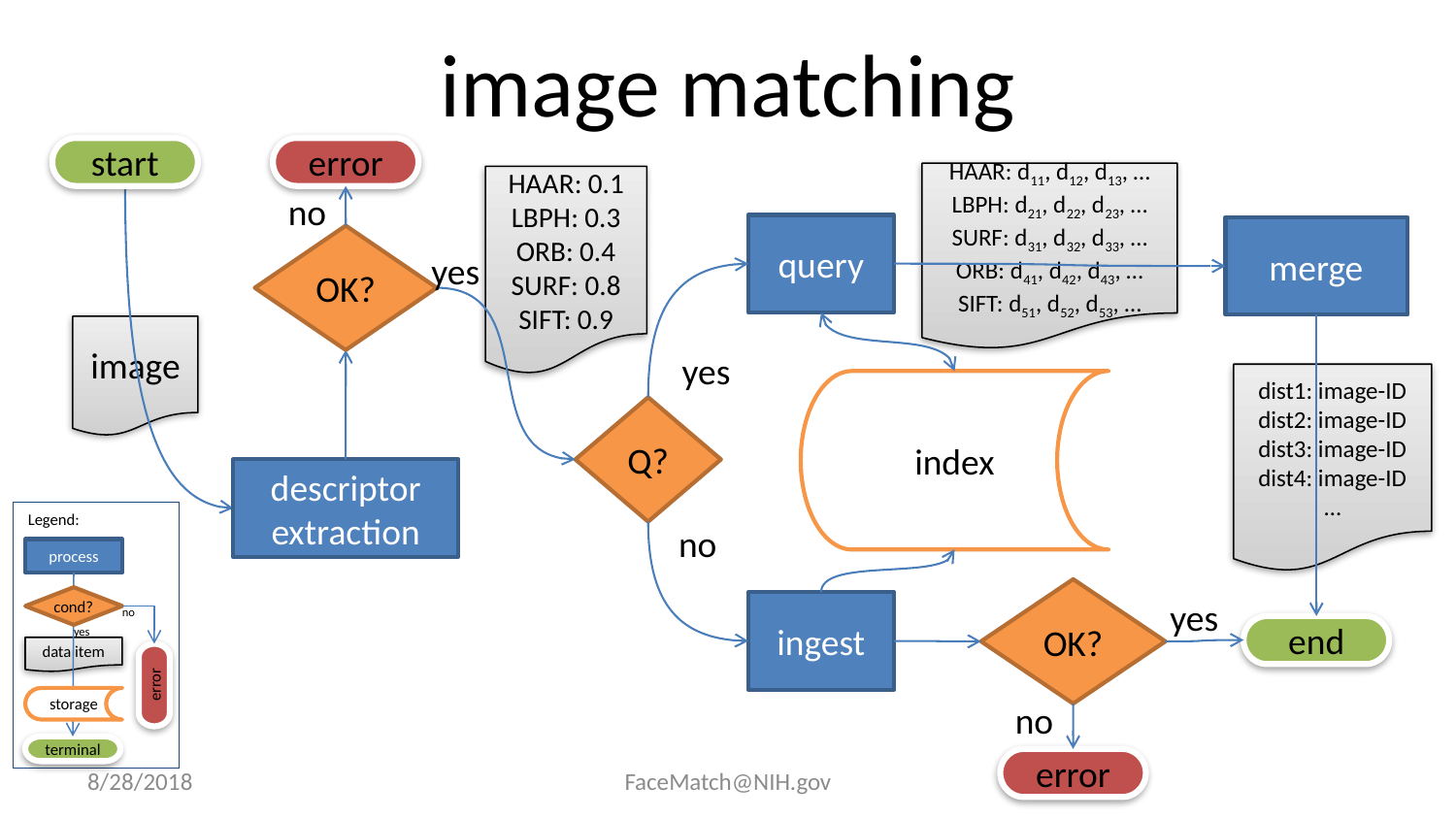

# image matching
start
error
HAAR: d11, d12, d13, …
LBPH: d21, d22, d23, …
SURF: d31, d32, d33, …
ORB: d41, d42, d43, …
SIFT: d51, d52, d53, …
HAAR: 0.1
LBPH: 0.3
ORB: 0.4
SURF: 0.8
SIFT: 0.9
no
query
merge
OK?
yes
image
yes
dist1: image-ID
dist2: image-ID
dist3: image-ID
dist4: image-ID
…
index
Q?
descriptor extraction
Legend:

no
process
OK?
cond?
yes
ingest
no
end
yes
data item
error
storage
no
terminal
error
8/28/2018
FaceMatch@NIH.gov